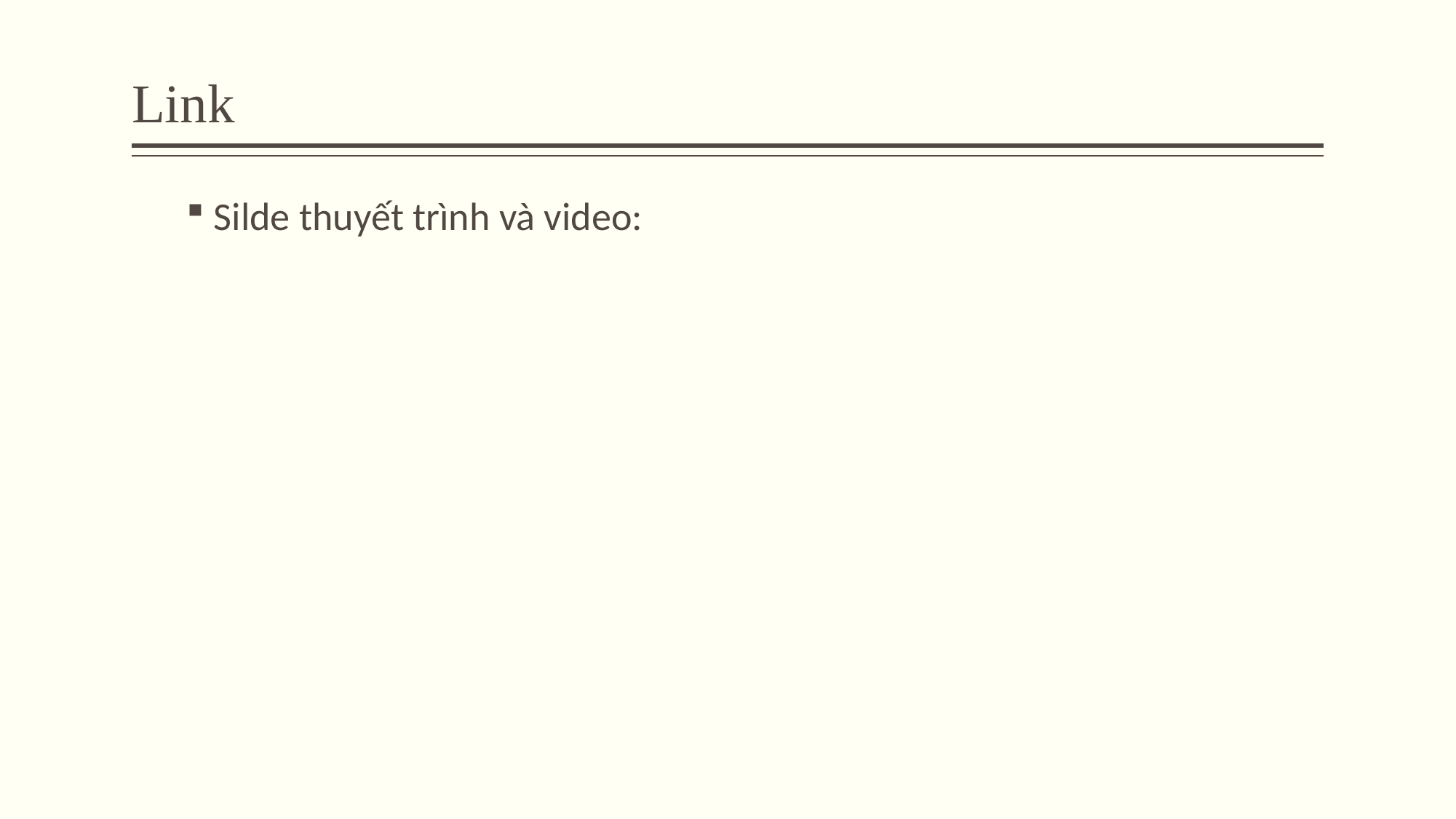

# Link
Silde thuyết trình và video: